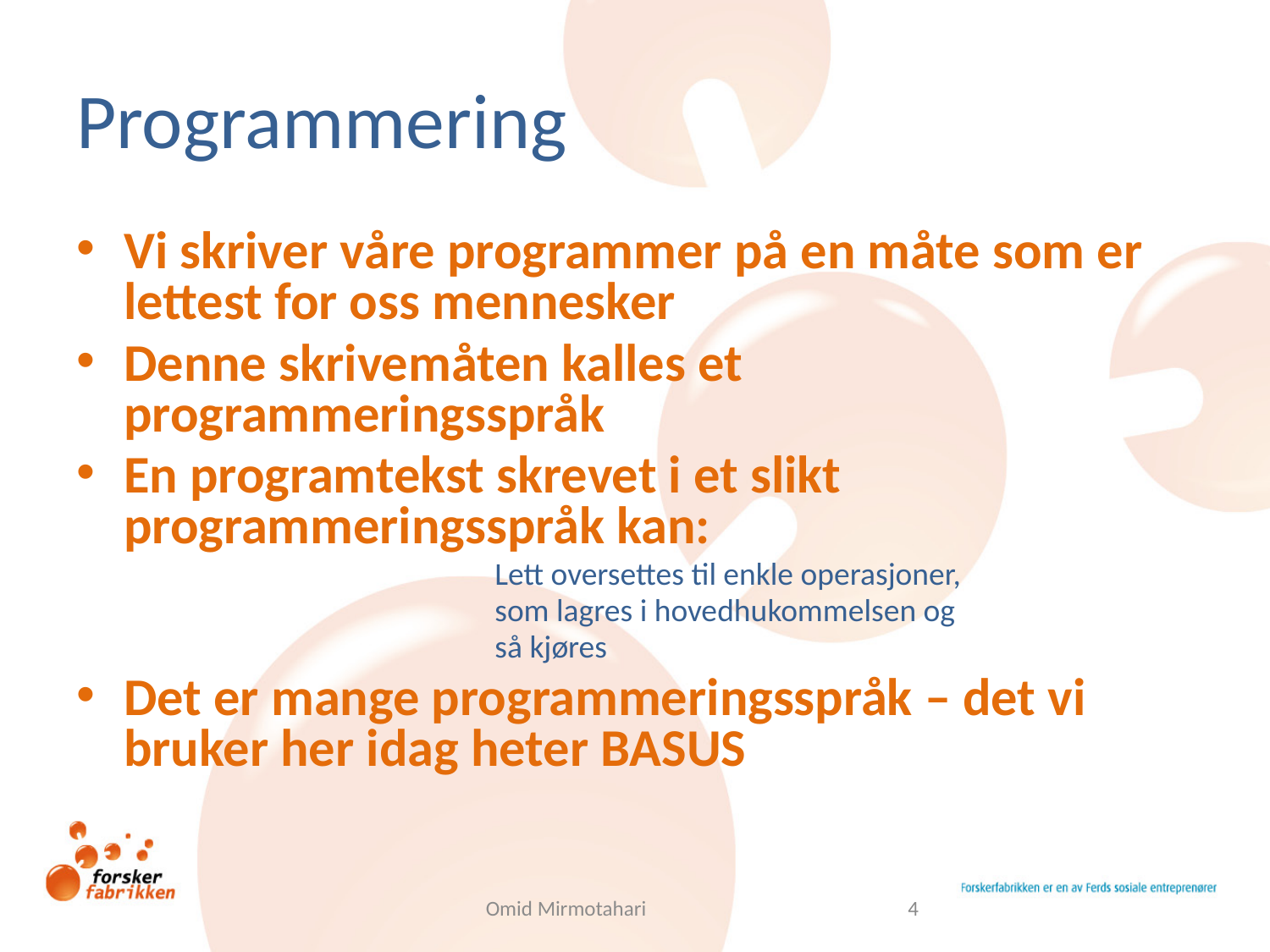

# Programmering
Vi skriver våre programmer på en måte som er lettest for oss mennesker
Denne skrivemåten kalles et programmeringsspråk
En programtekst skrevet i et slikt programmeringsspråk kan:
				Lett oversettes til enkle operasjoner,
				som lagres i hovedhukommelsen og
				så kjøres
Det er mange programmeringsspråk – det vi bruker her idag heter BASUS
Omid Mirmotahari
4